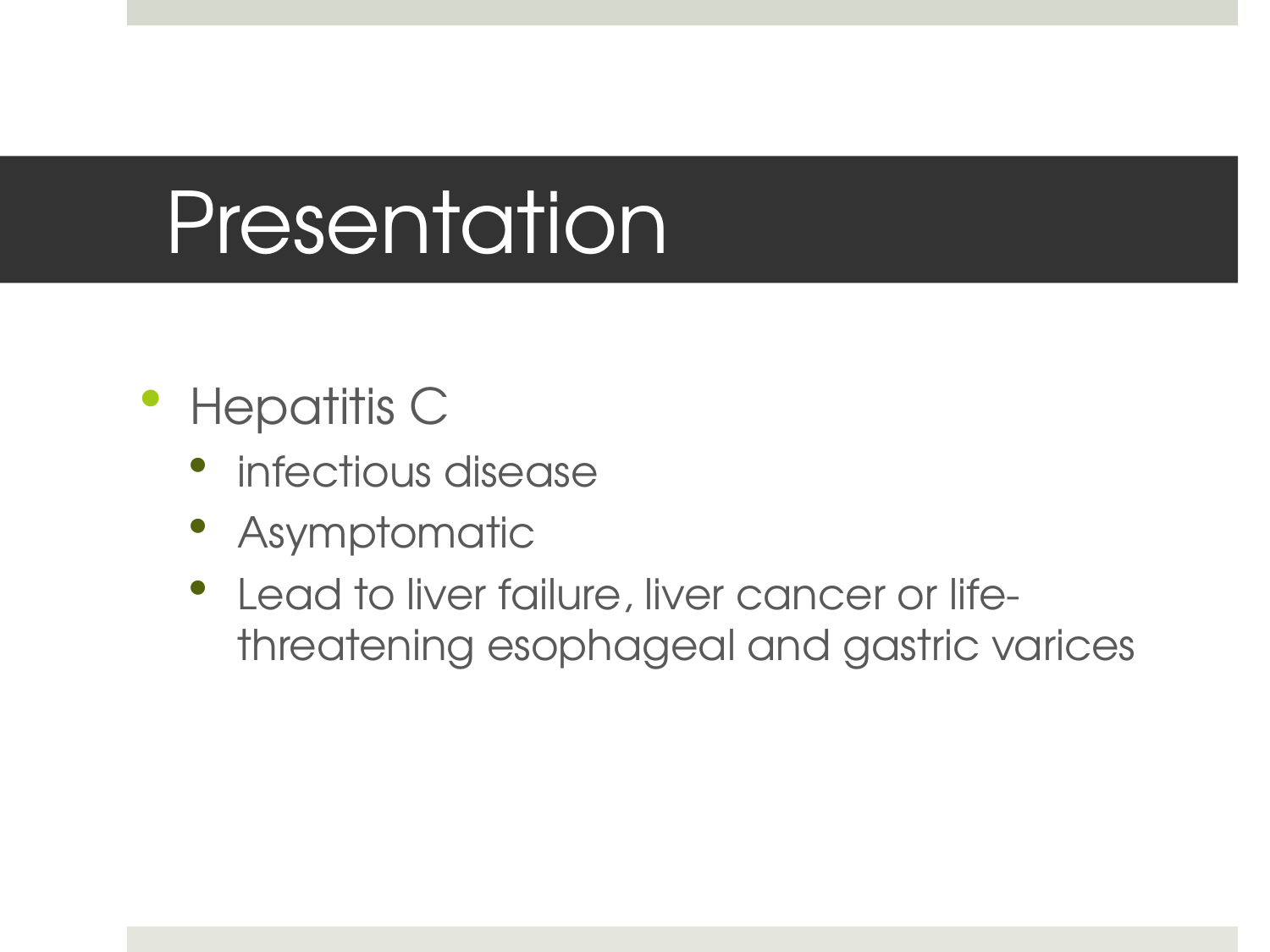

# Presentation

Hepatitis C
infectious disease
Asymptomatic
Lead to liver failure, liver cancer or life-threatening esophageal and gastric varices